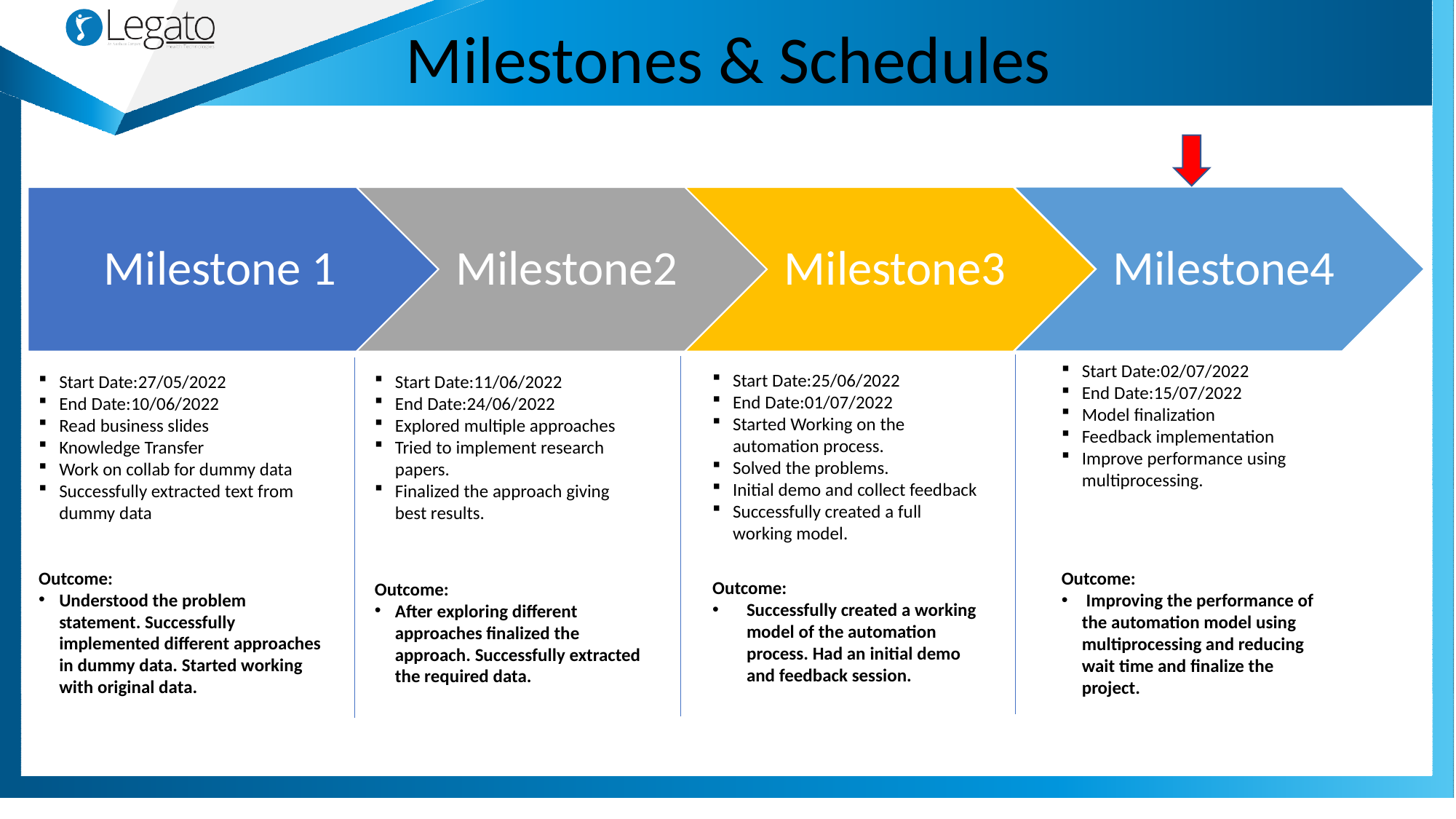

# Milestones & Schedules
Milestone 1
Milestone2
Milestone3
Milestone4
Start Date:02/07/2022
End Date:15/07/2022
Model finalization
Feedback implementation
Improve performance using multiprocessing.

Outcome:
 Improving the performance of the automation model using multiprocessing and reducing wait time and finalize the project.
Start Date:25/06/2022
End Date:01/07/2022
Started Working on the automation process.
Solved the problems.
Initial demo and collect feedback
Successfully created a full working model.

Outcome:
Successfully created a working model of the automation process. Had an initial demo and feedback session.
Start Date:11/06/2022
End Date:24/06/2022
Explored multiple approaches
Tried to implement research papers.
Finalized the approach giving best results.

Outcome:
After exploring different approaches finalized the approach. Successfully extracted the required data.
Start Date:27/05/2022
End Date:10/06/2022
Read business slides
Knowledge Transfer
Work on collab for dummy data
Successfully extracted text from dummy data

Outcome:
Understood the problem statement. Successfully implemented different approaches in dummy data. Started working with original data.